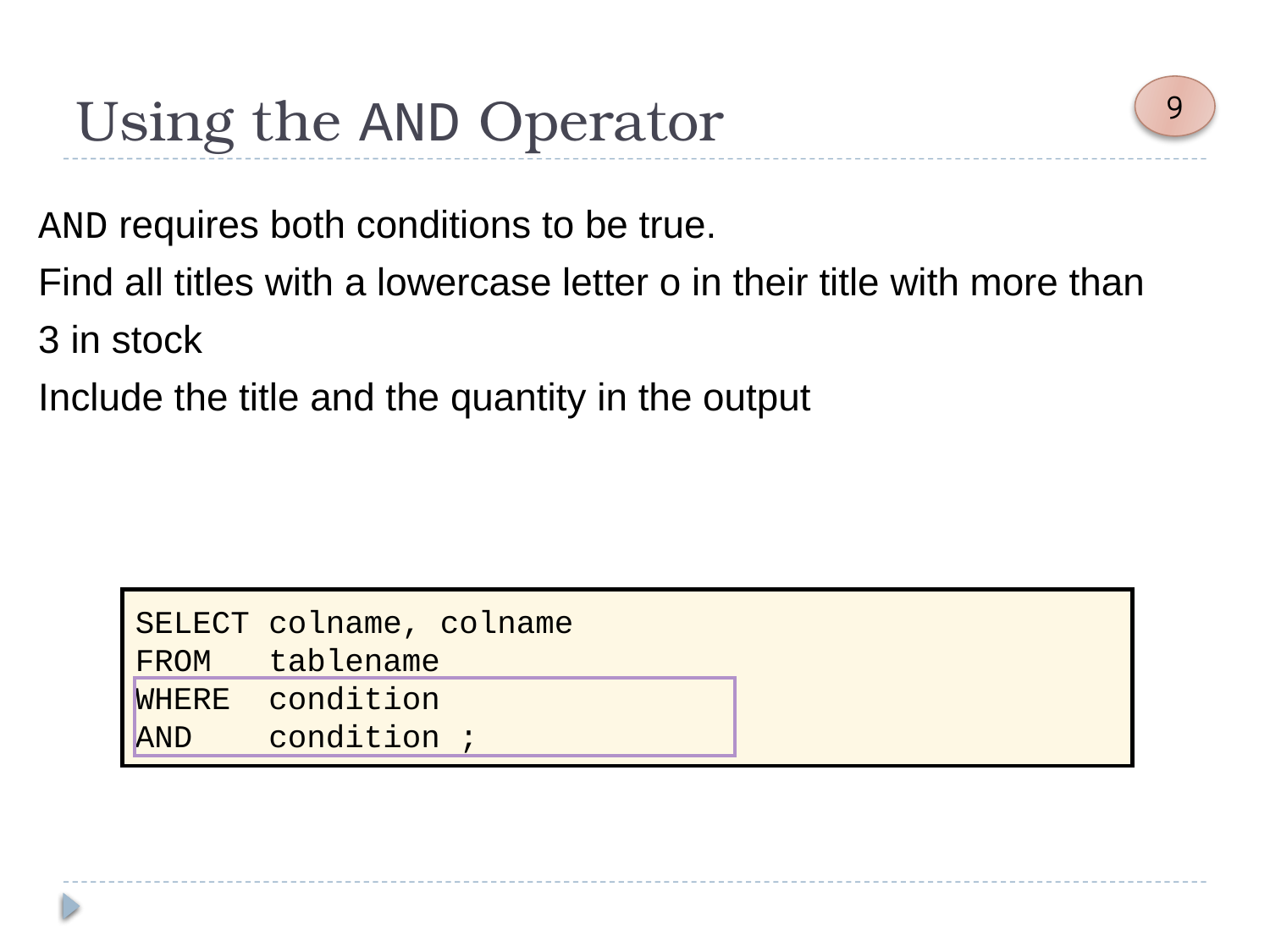

# Using the AND Operator
9
AND requires both conditions to be true.
Find all titles with a lowercase letter o in their title with more than
3 in stock
Include the title and the quantity in the output
SELECT colname, colname
FROM   tablename
WHERE  condition
AND    condition ;